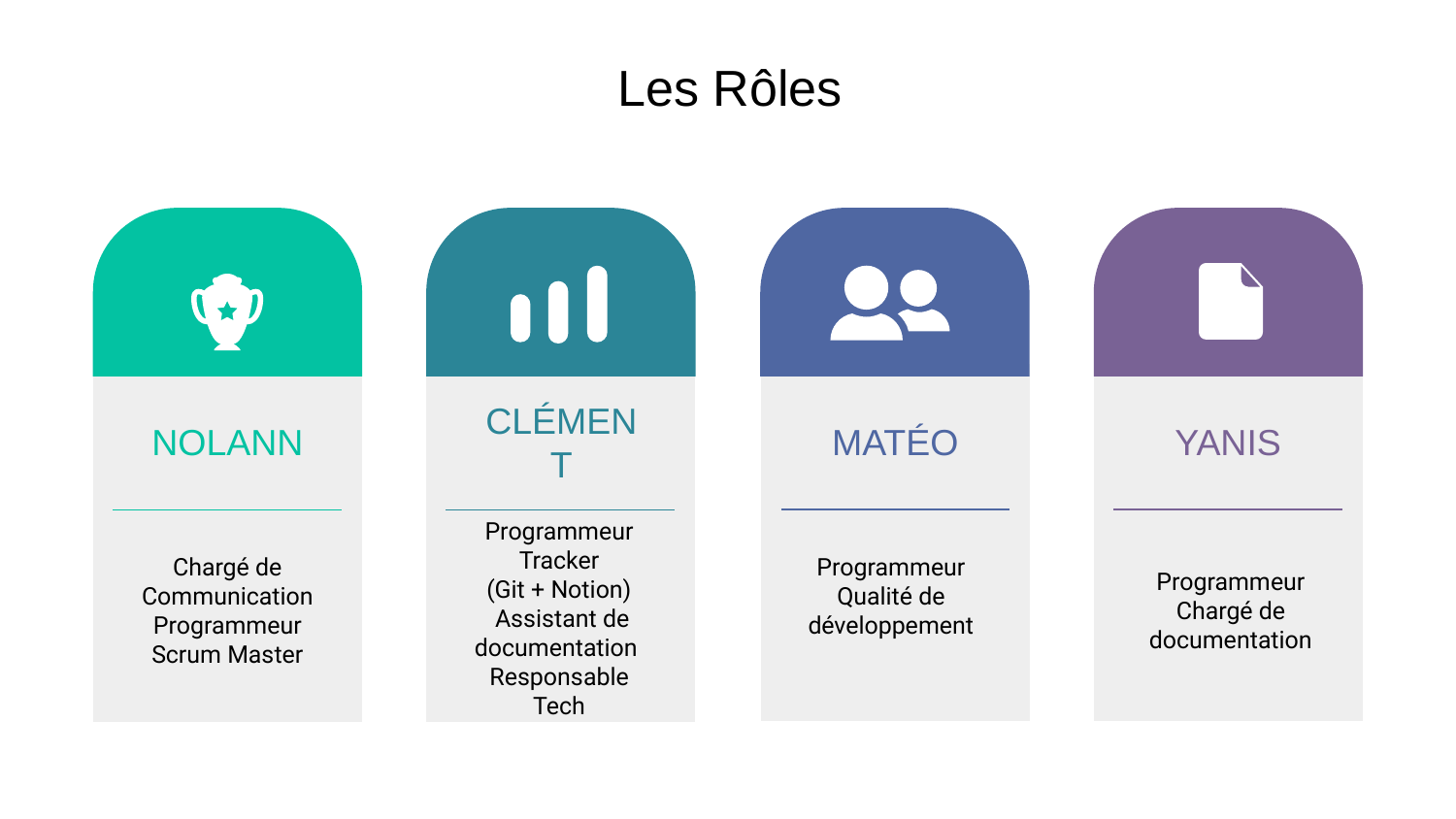

# Les Rôles

NOLANN
CLÉMENT
MATÉO
YANIS
Programmeur
Tracker
(Git + Notion)
 Assistant de documentation
Responsable Tech
Chargé de Communication
Programmeur
Scrum Master
Programmeur
Qualité de développement
Programmeur
Chargé de documentation